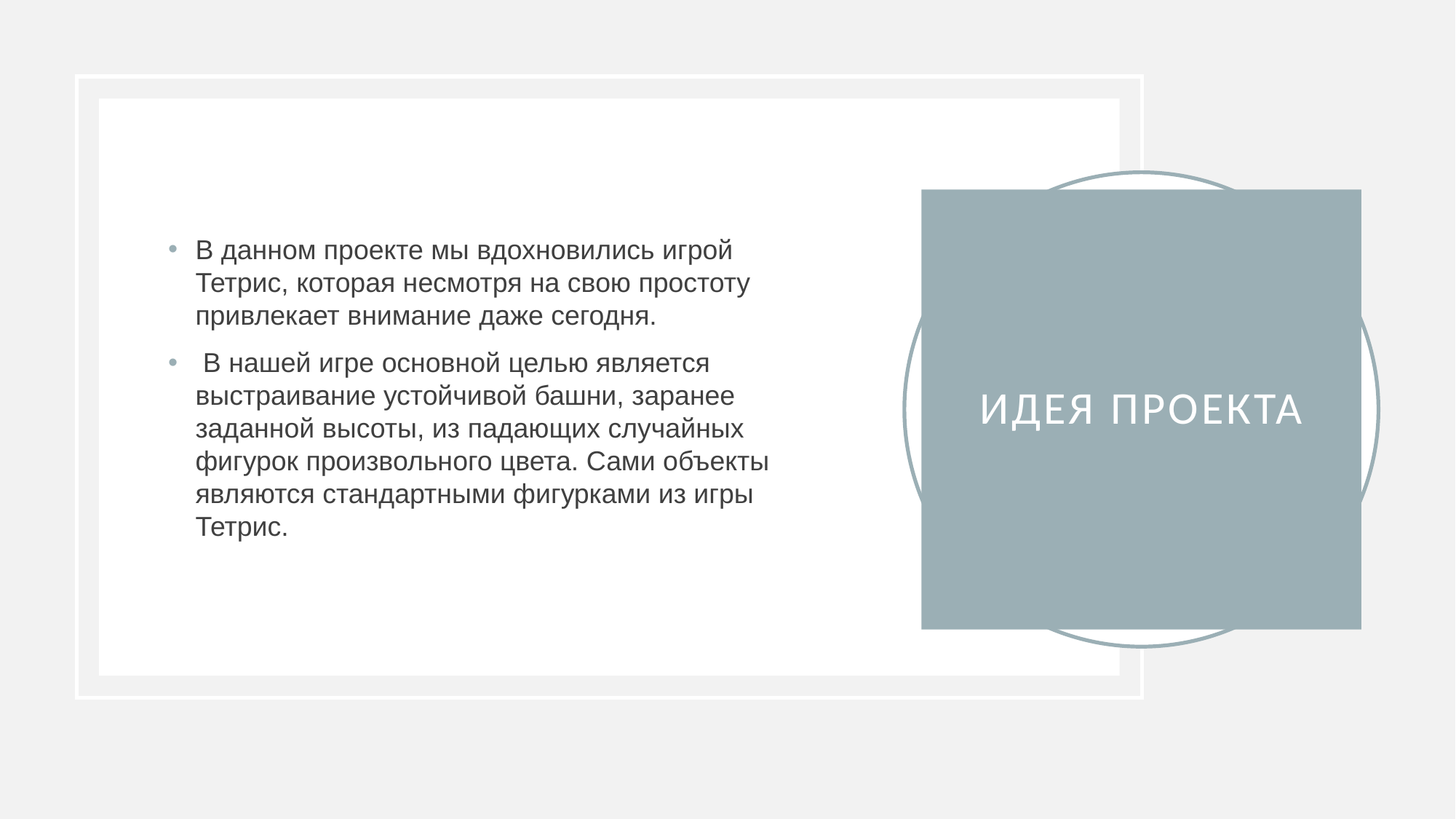

В данном проекте мы вдохновились игрой Тетрис, которая несмотря на свою простоту привлекает внимание даже сегодня.
 В нашей игре основной целью является выстраивание устойчивой башни, заранее заданной высоты, из падающих случайных фигурок произвольного цвета. Сами объекты являются стандартными фигурками из игры Тетрис.

# идея проекта